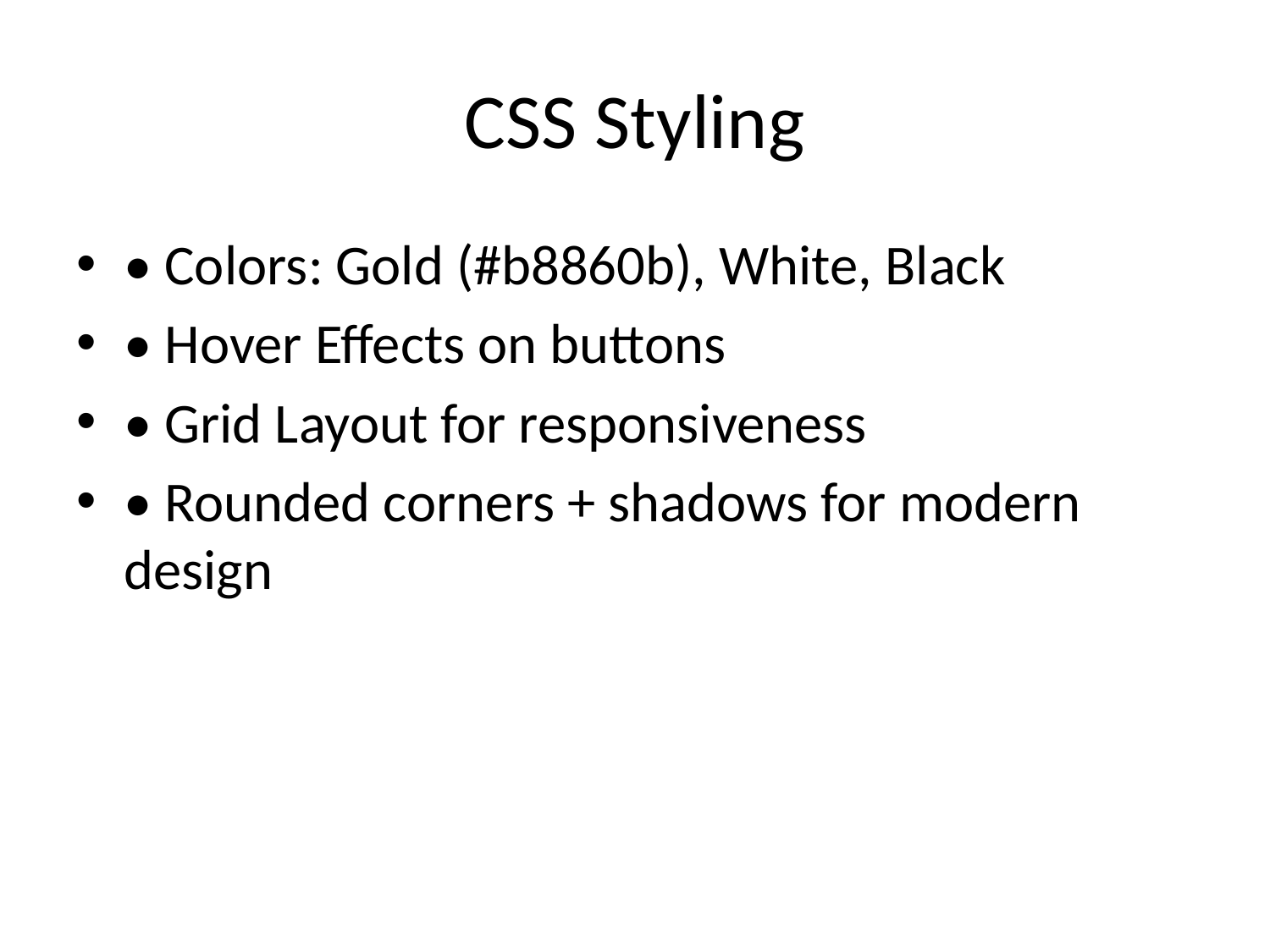

# CSS Styling
• Colors: Gold (#b8860b), White, Black
• Hover Effects on buttons
• Grid Layout for responsiveness
• Rounded corners + shadows for modern design